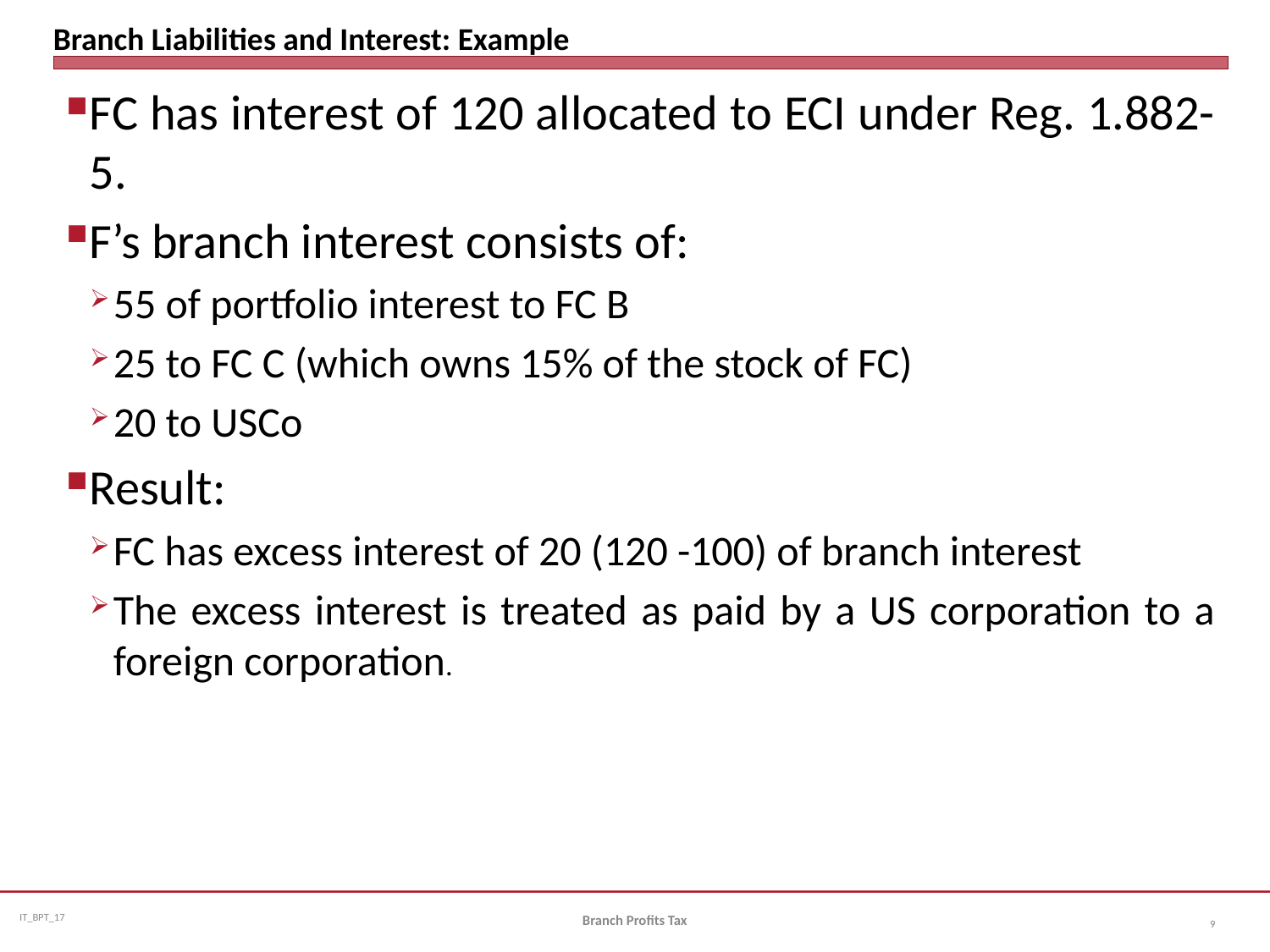

# Branch Liabilities and Interest: Example
FC has interest of 120 allocated to ECI under Reg. 1.882-5.
F’s branch interest consists of:
55 of portfolio interest to FC B
25 to FC C (which owns 15% of the stock of FC)
20 to USCo
Result:
FC has excess interest of 20 (120 -100) of branch interest
The excess interest is treated as paid by a US corporation to a foreign corporation.
Branch Profits Tax
9